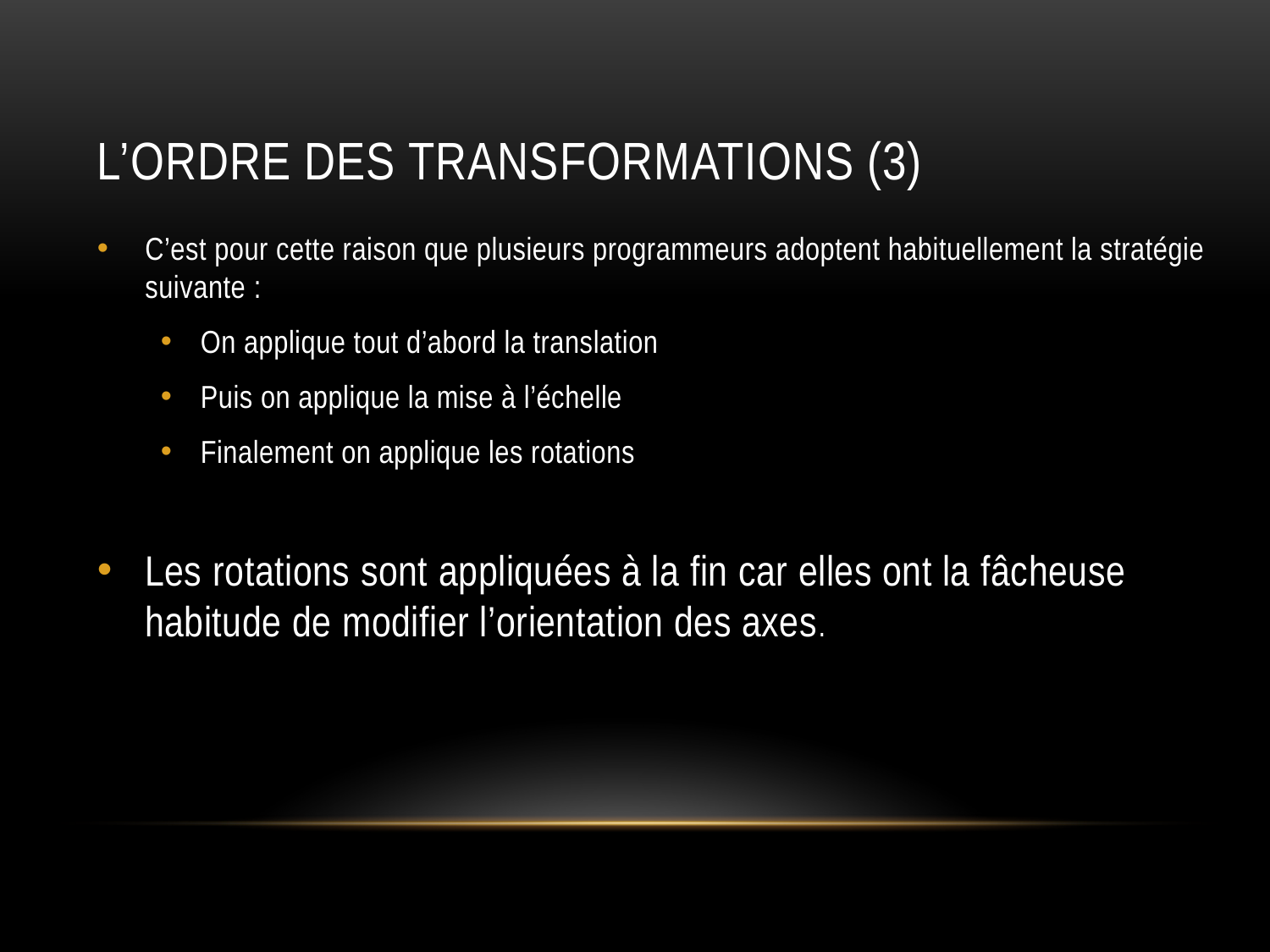

# L’ORDRE DES transformations (3)
C’est pour cette raison que plusieurs programmeurs adoptent habituellement la stratégie suivante :
On applique tout d’abord la translation
Puis on applique la mise à l’échelle
Finalement on applique les rotations

Les rotations sont appliquées à la fin car elles ont la fâcheuse habitude de modifier l’orientation des axes.